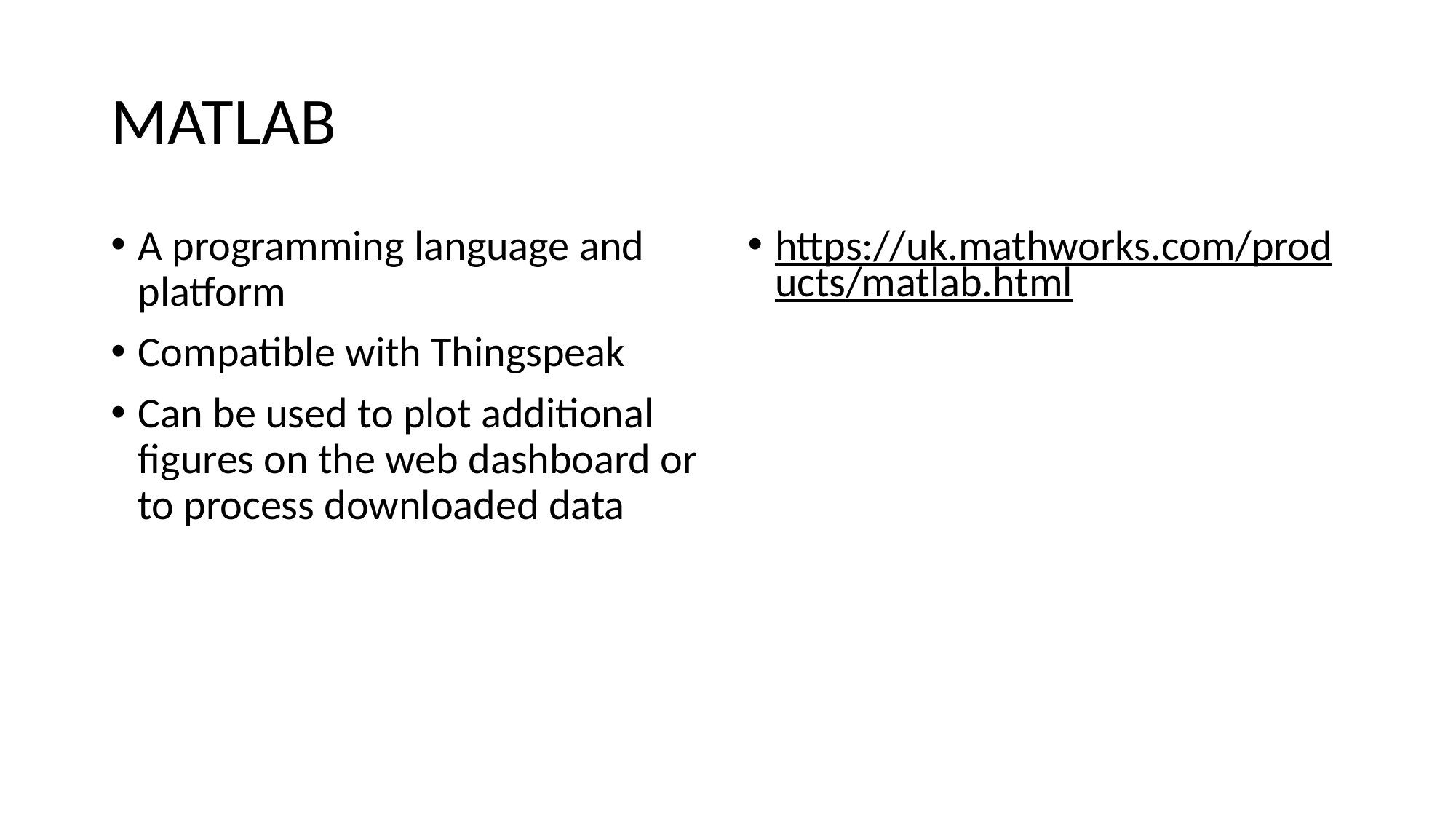

# MATLAB
A programming language and platform
Compatible with Thingspeak
Can be used to plot additional figures on the web dashboard or to process downloaded data
https://uk.mathworks.com/products/matlab.html